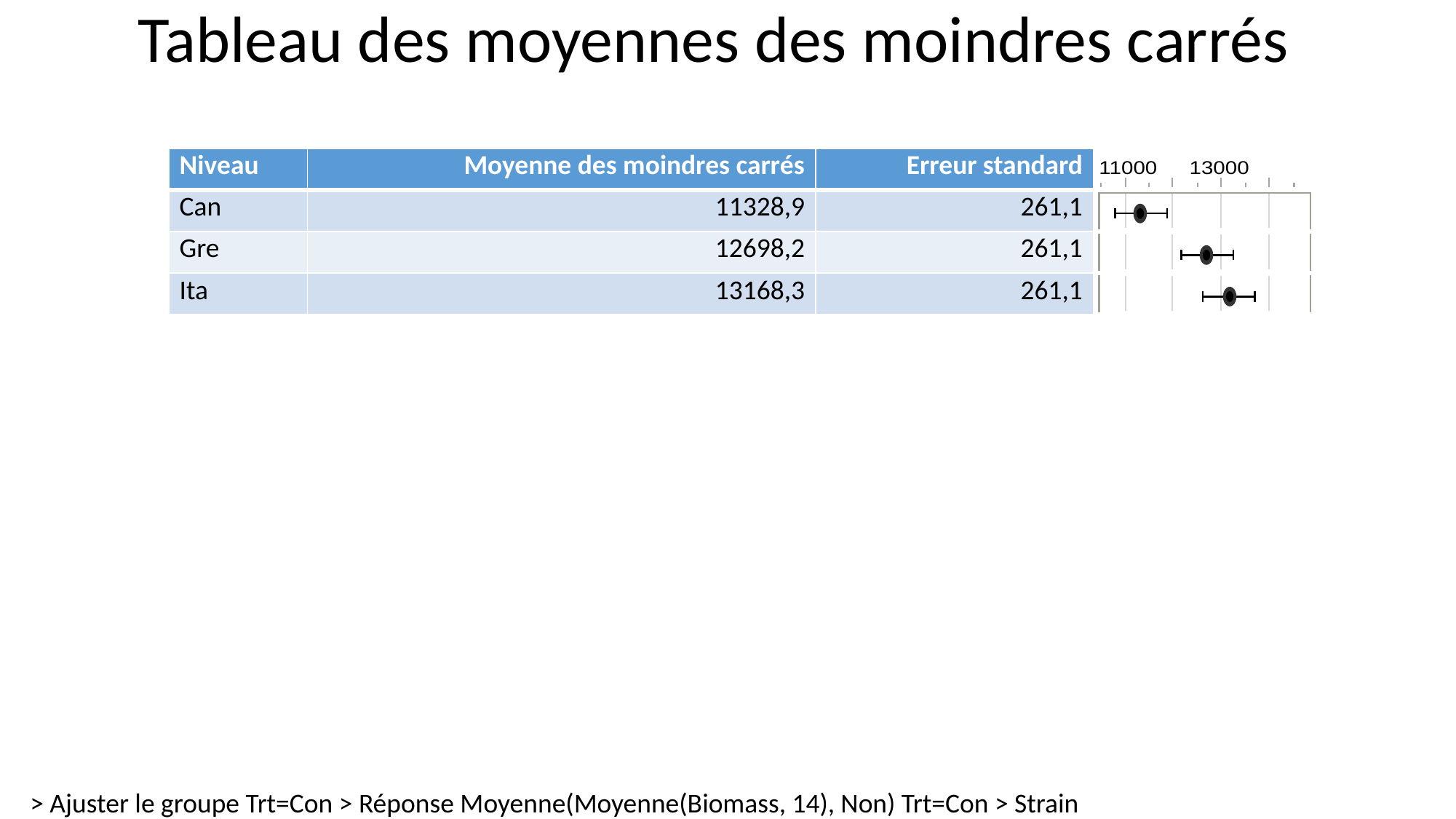

# Tableau des moyennes des moindres carrés
| Niveau | Moyenne des moindres carrés | Erreur standard |  |
| --- | --- | --- | --- |
| Can | 11328,9 | 261,1 |  |
| Gre | 12698,2 | 261,1 |  |
| Ita | 13168,3 | 261,1 |  |
> Ajuster le groupe Trt=Con > Réponse Moyenne(Moyenne(Biomass, 14), Non) Trt=Con > Strain